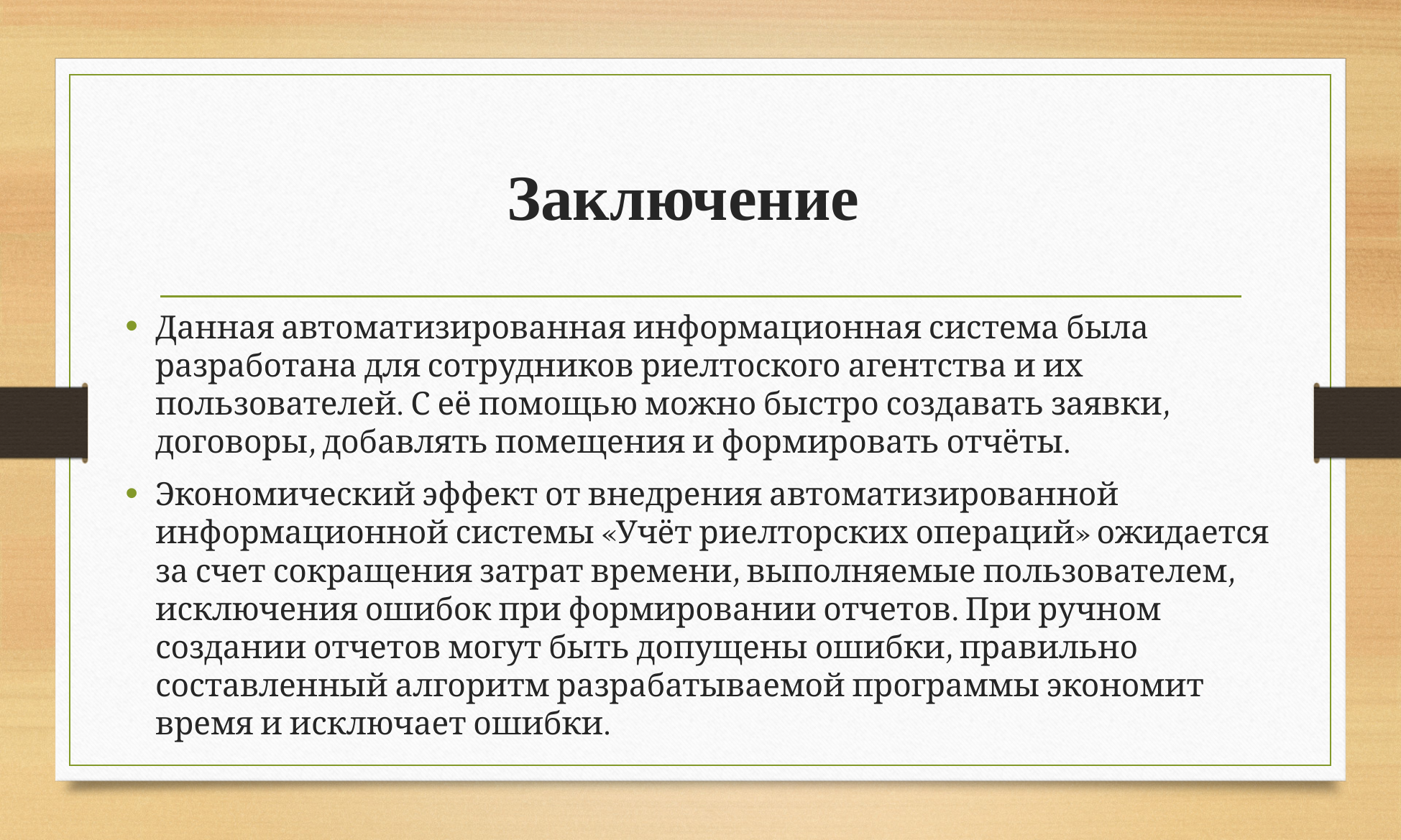

# Заключение
Данная автоматизированная информационная система была разработана для сотрудников риелтоского агентства и их пользователей. С её помощью можно быстро создавать заявки, договоры, добавлять помещения и формировать отчёты.
Экономический эффект от внедрения автоматизированной информационной системы «Учёт риелторских операций» ожидается за счет сокращения затрат времени, выполняемые пользователем, исключения ошибок при формировании отчетов. При ручном создании отчетов могут быть допущены ошибки, правильно составленный алгоритм разрабатываемой программы экономит время и исключает ошибки.